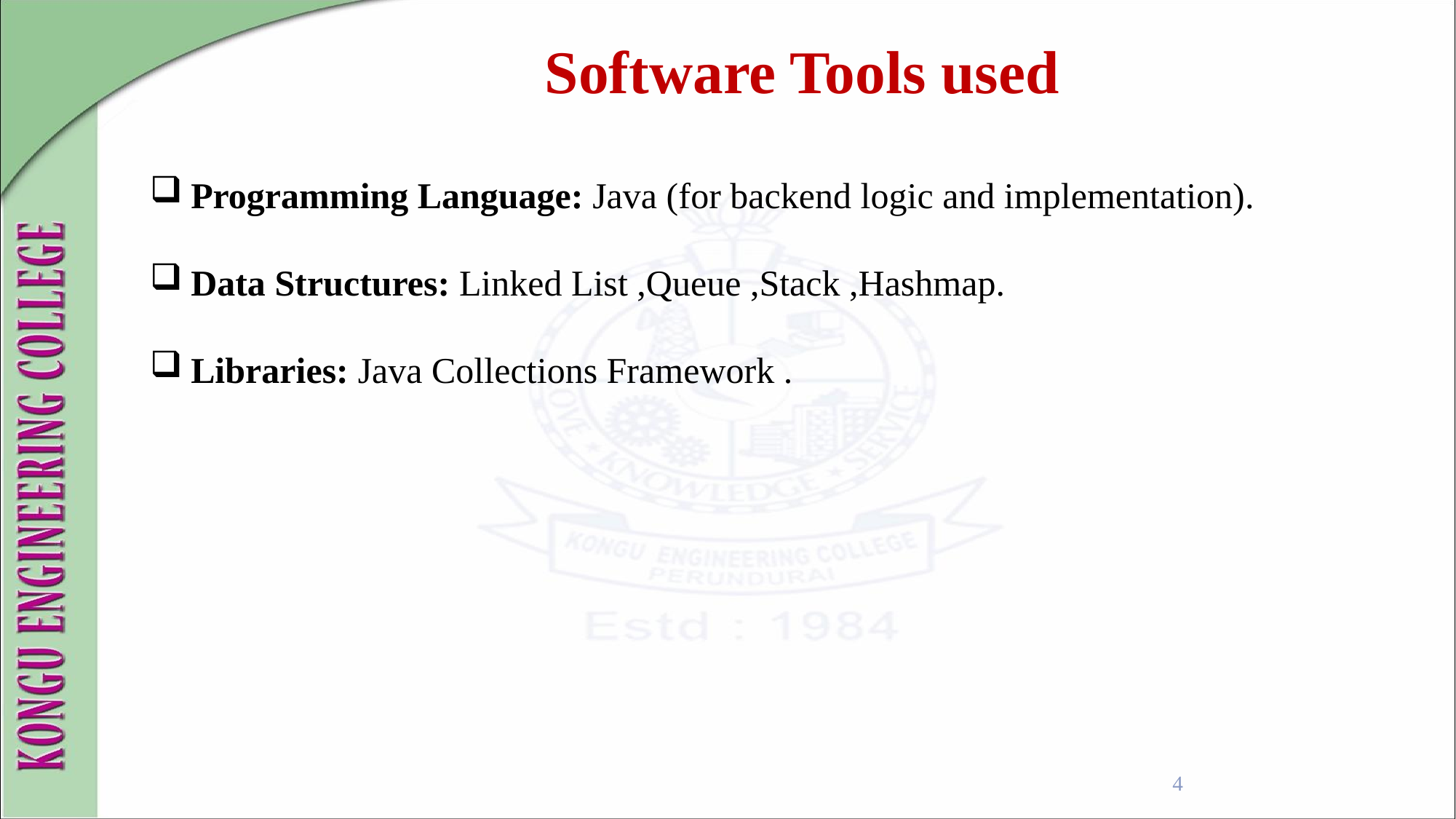

Software Tools used

Programming Language: Java (for backend logic and implementation).

Data Structures: Linked List ,Queue ,Stack ,Hashmap.

Libraries: Java Collections Framework .

4